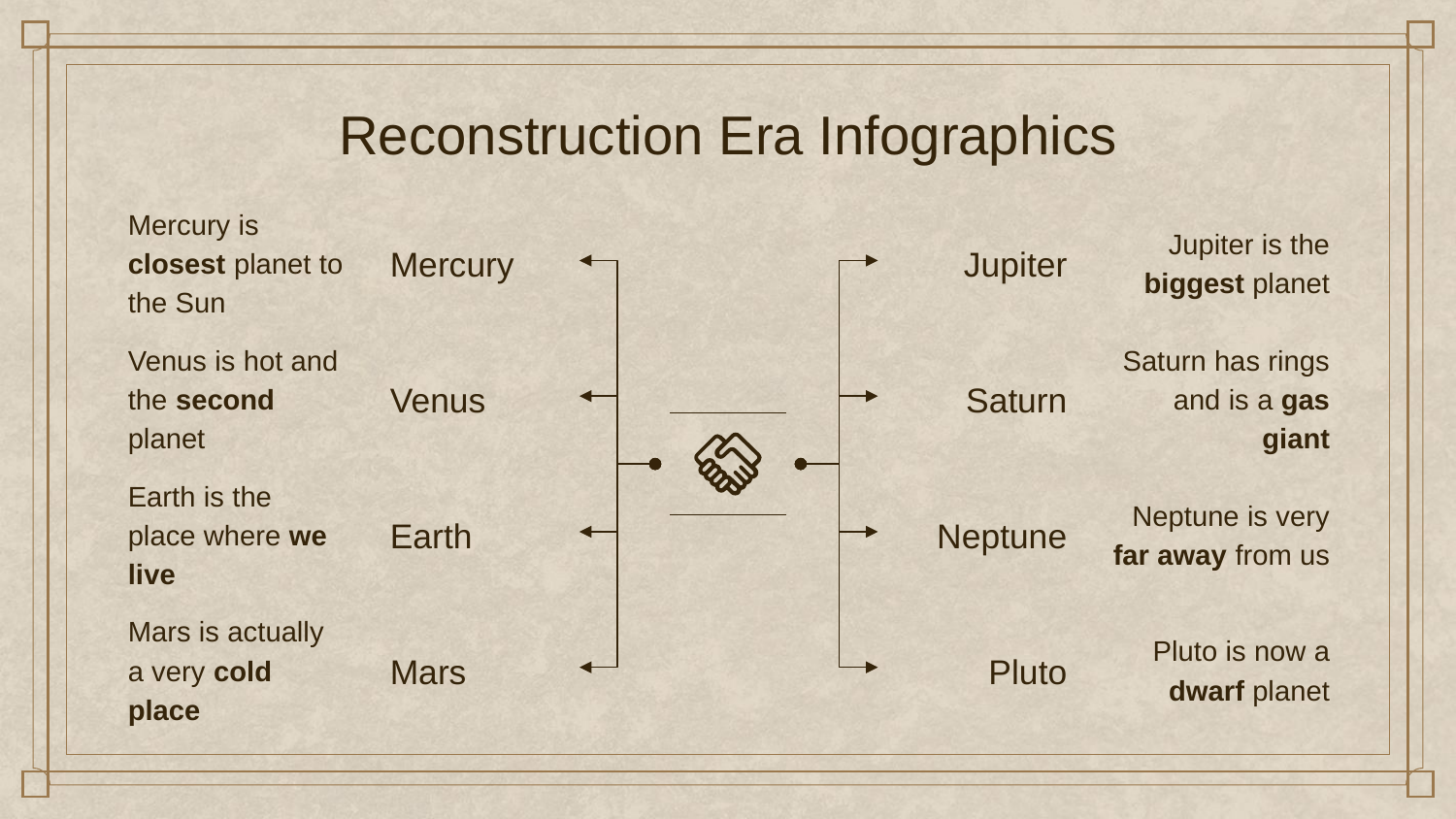

# Reconstruction Era Infographics
Mercury is closest planet to the Sun
Mercury
Jupiter
Jupiter is the biggest planet
Venus is hot and the second planet
Venus
Saturn
Saturn has rings and is a gas giant

Earth is the place where we live
Earth
Neptune
Neptune is very far away from us
Mars is actually a very cold place
Mars
Pluto
Pluto is now a dwarf planet